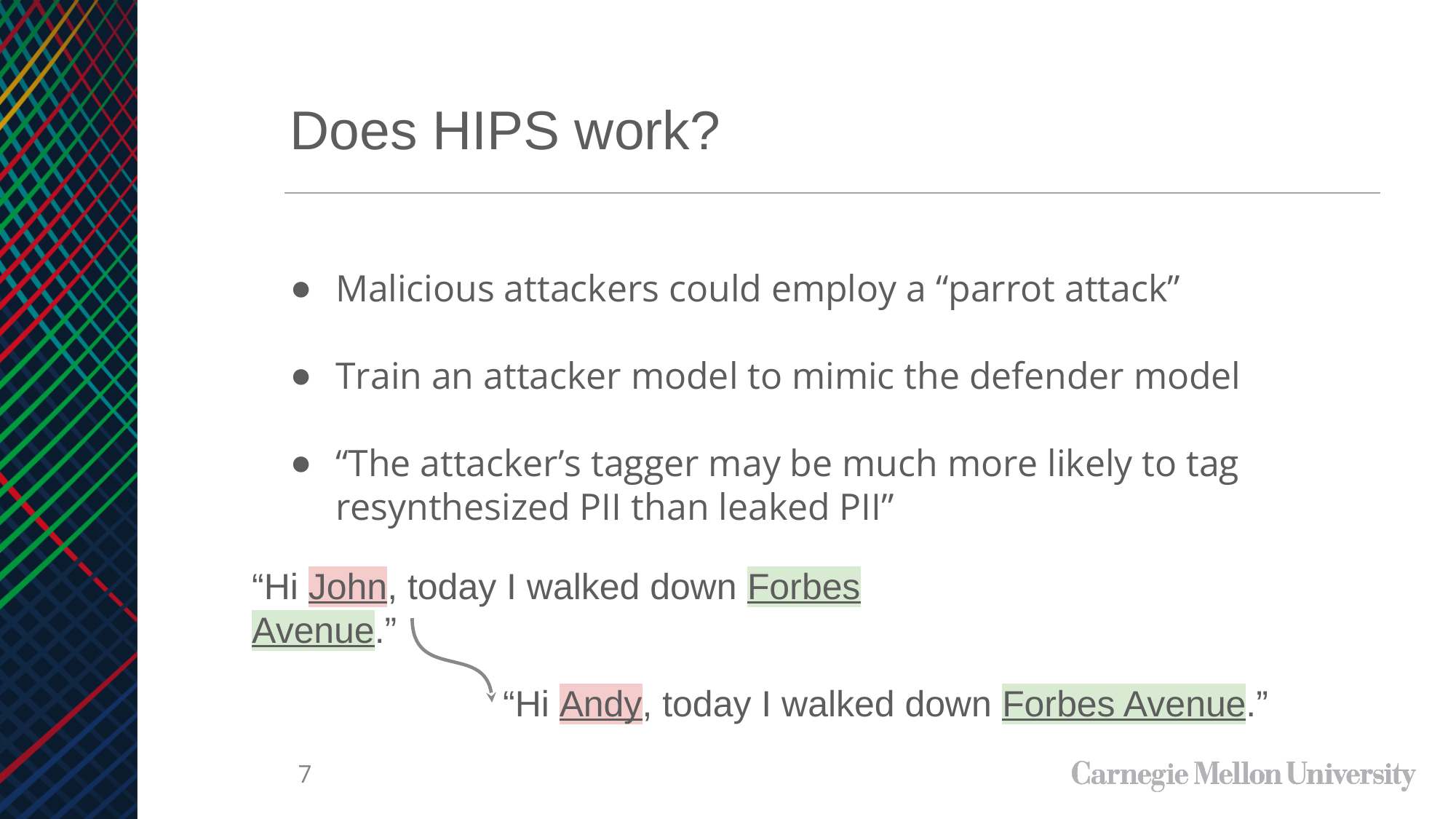

Does HIPS work?
Malicious attackers could employ a “parrot attack”

Train an attacker model to mimic the defender model

“The attacker’s tagger may be much more likely to tag resynthesized PII than leaked PII”
“Hi John, today I walked down Forbes Avenue.”
“Hi Andy, today I walked down Forbes Avenue.”
7